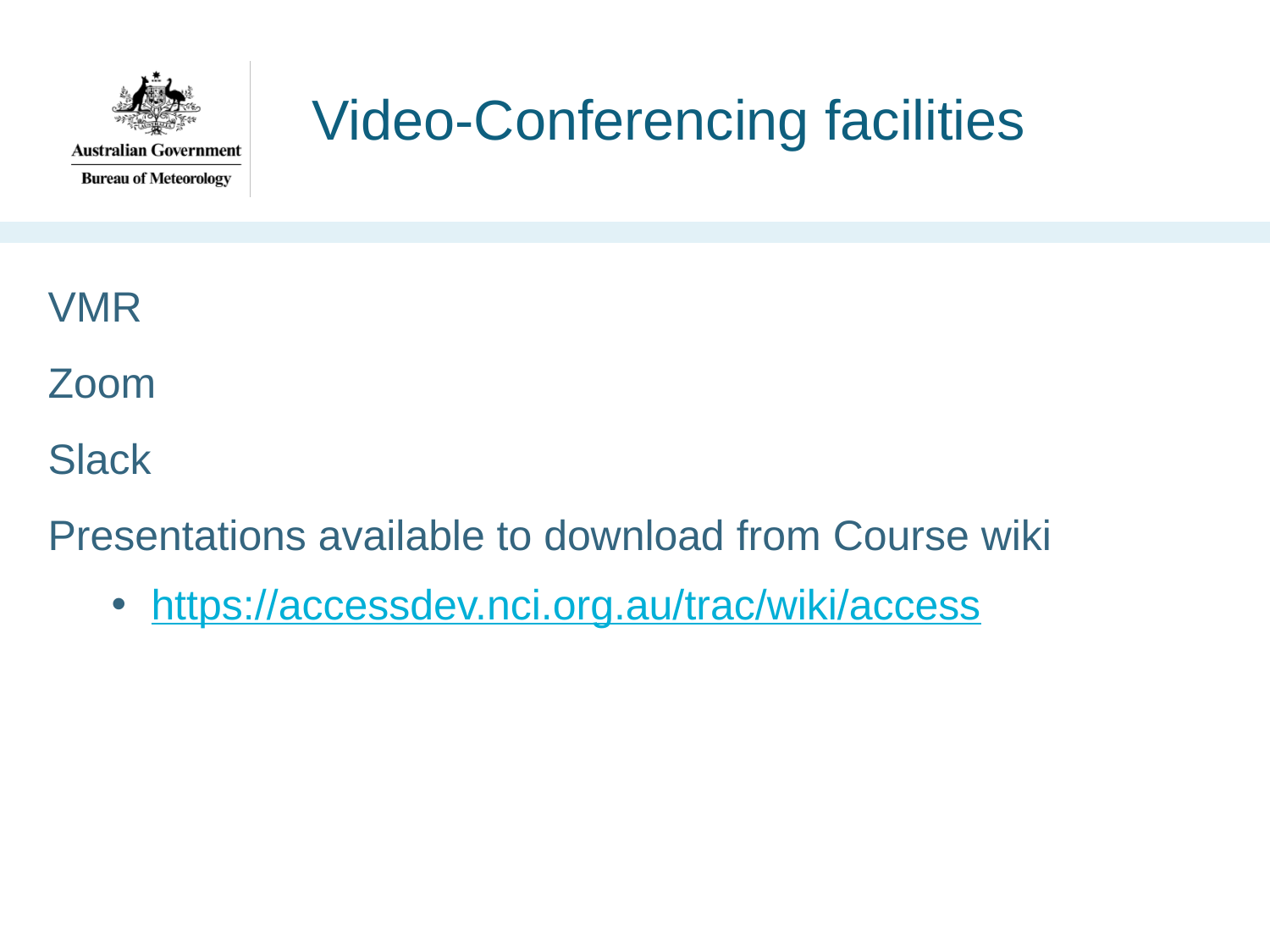

# Video-Conferencing facilities
VMR
Zoom
Slack
Presentations available to download from Course wiki
https://accessdev.nci.org.au/trac/wiki/access